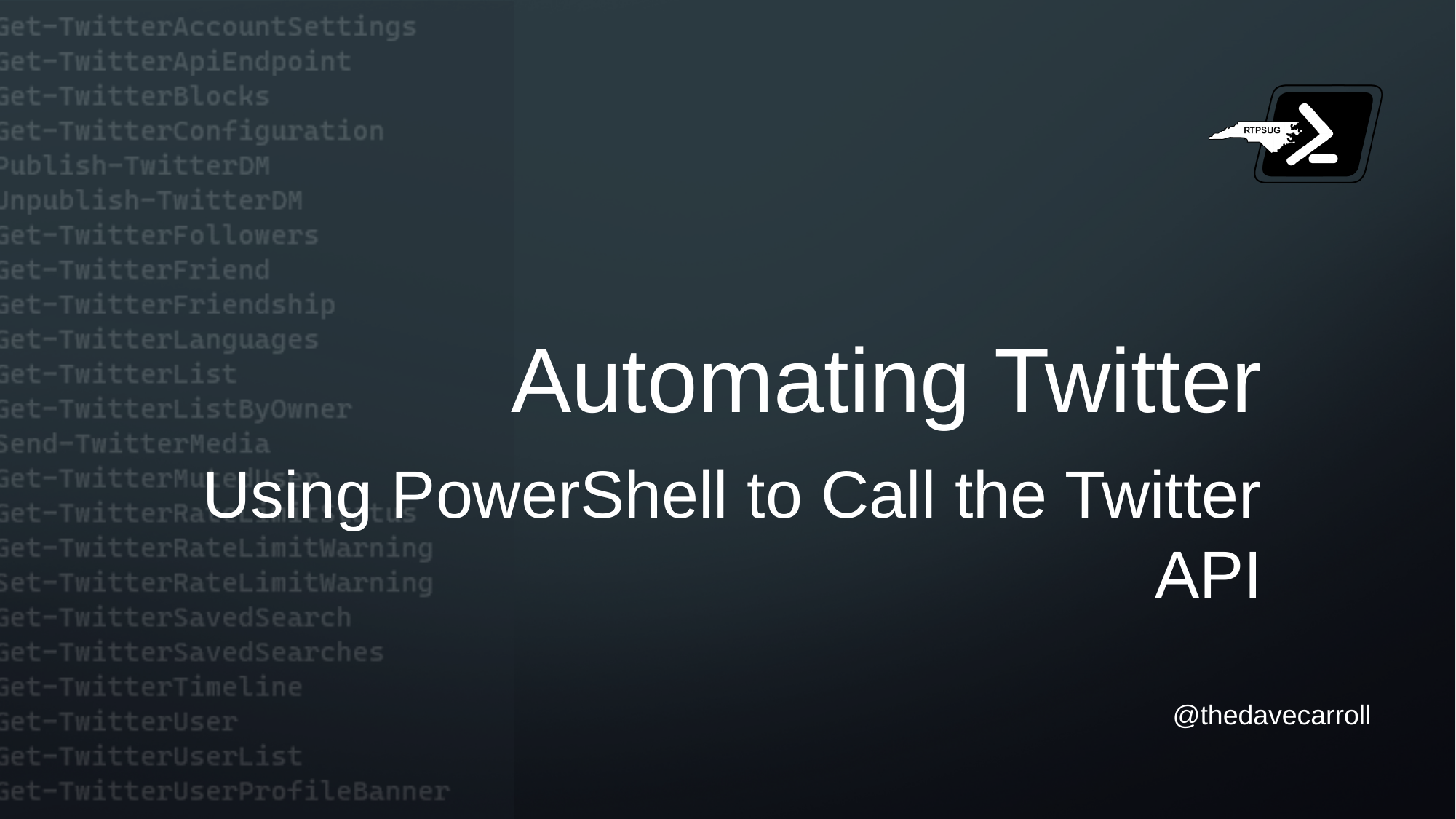

Automating Twitter
Using PowerShell to Call the Twitter API
@thedavecarroll